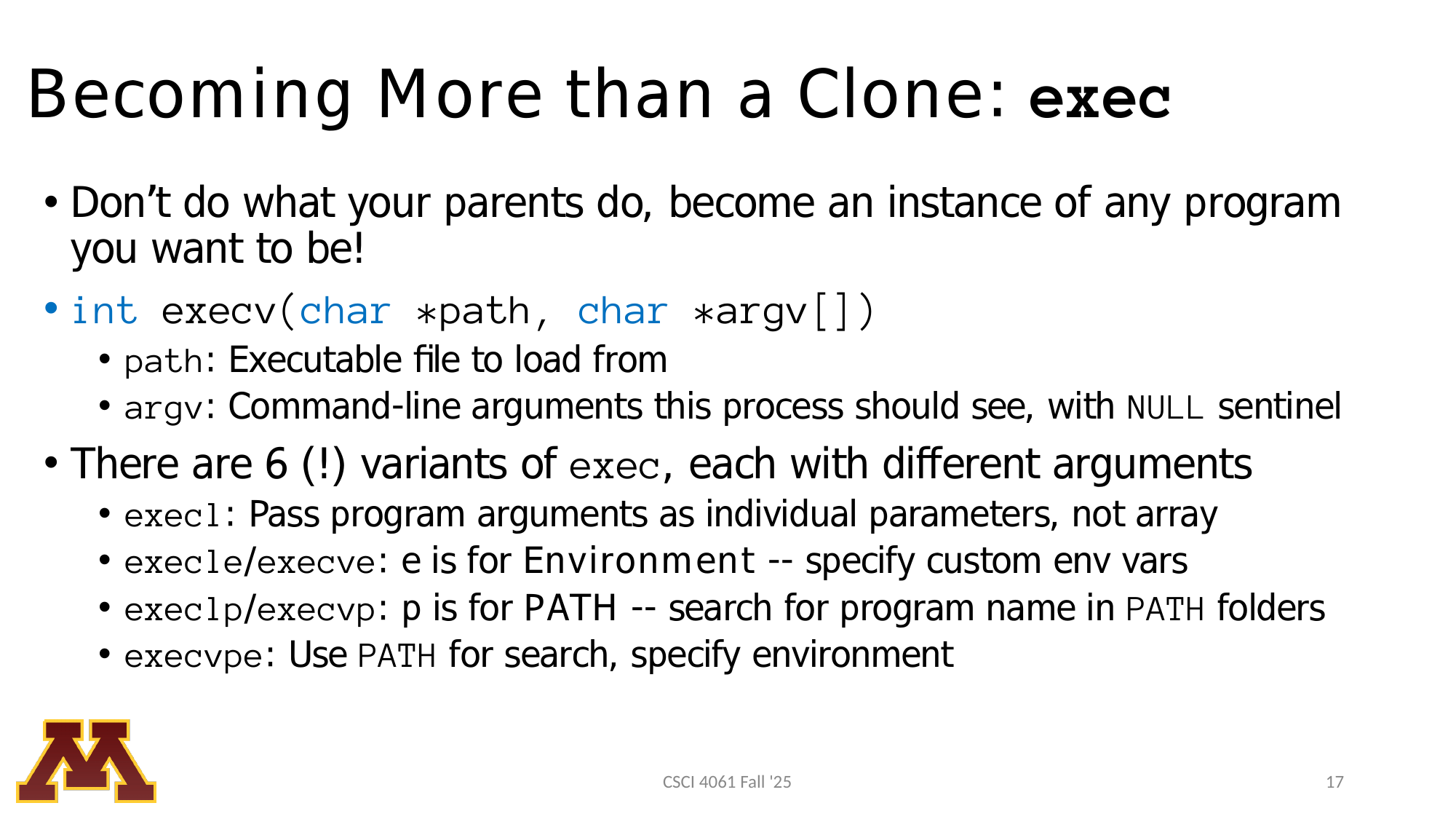

# Becoming More than a Clone: exec
Don’t do what your parents do, become an instance of any program you want to be!
int execv(char *path, char *argv[])
path: Executable file to load from
argv: Command-line arguments this process should see, with NULL sentinel
There are 6 (!) variants of exec, each with different arguments
execl: Pass program arguments as individual parameters, not array
execle/execve: e is for Environment -- specify custom env vars
execlp/execvp: p is for PATH -- search for program name in PATH folders
execvpe: Use PATH for search, specify environment
CSCI 4061 Fall '25​
17